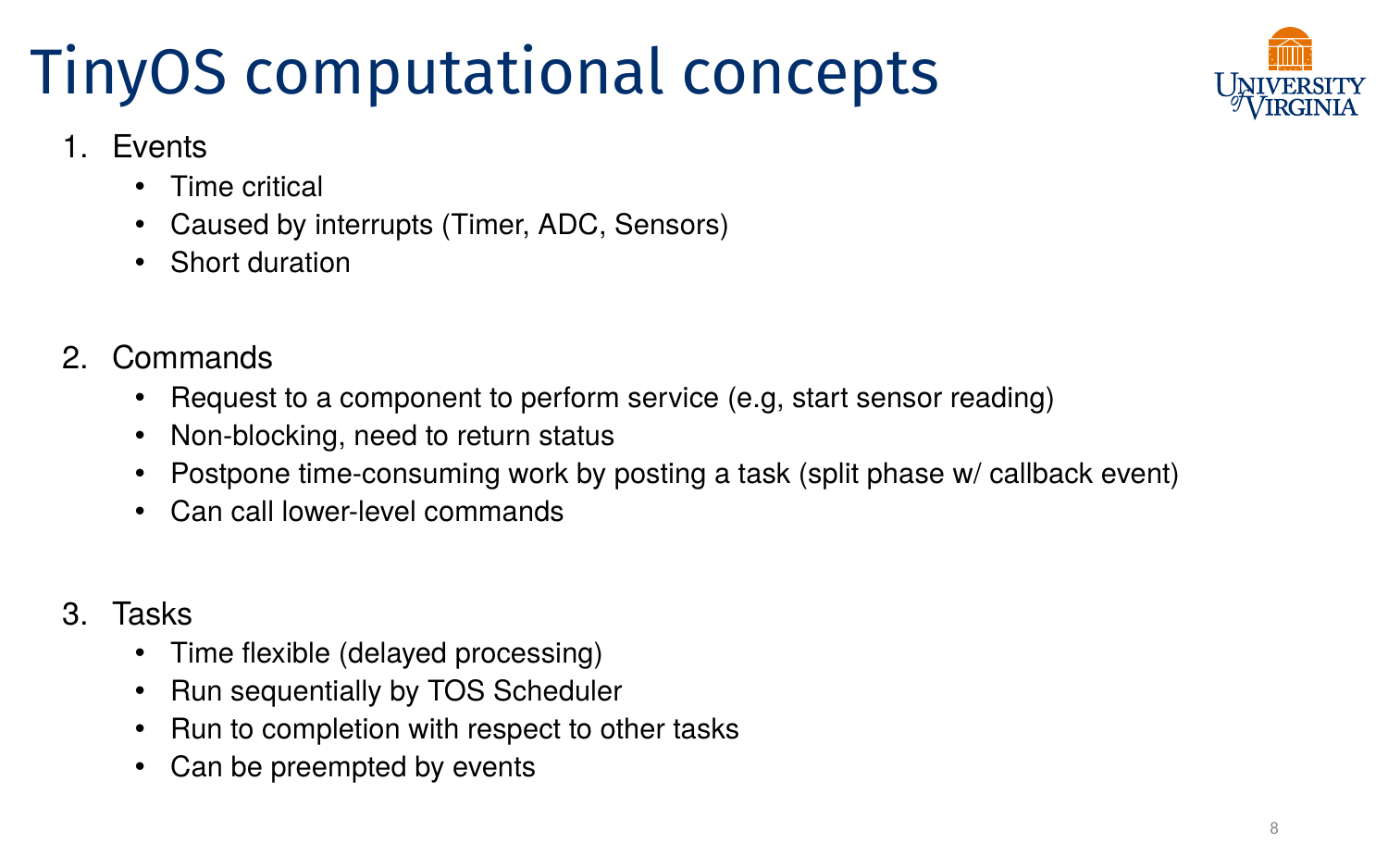

# TinyOS computational concepts
Events
Time critical
Caused by interrupts (Timer, ADC, Sensors)
Short duration

Commands
Request to a component to perform service (e.g, start sensor reading)
Non-blocking, need to return status
Postpone time-consuming work by posting a task (split phase w/ callback event)
Can call lower-level commands

Tasks
Time flexible (delayed processing)
Run sequentially by TOS Scheduler
Run to completion with respect to other tasks
Can be preempted by events
8